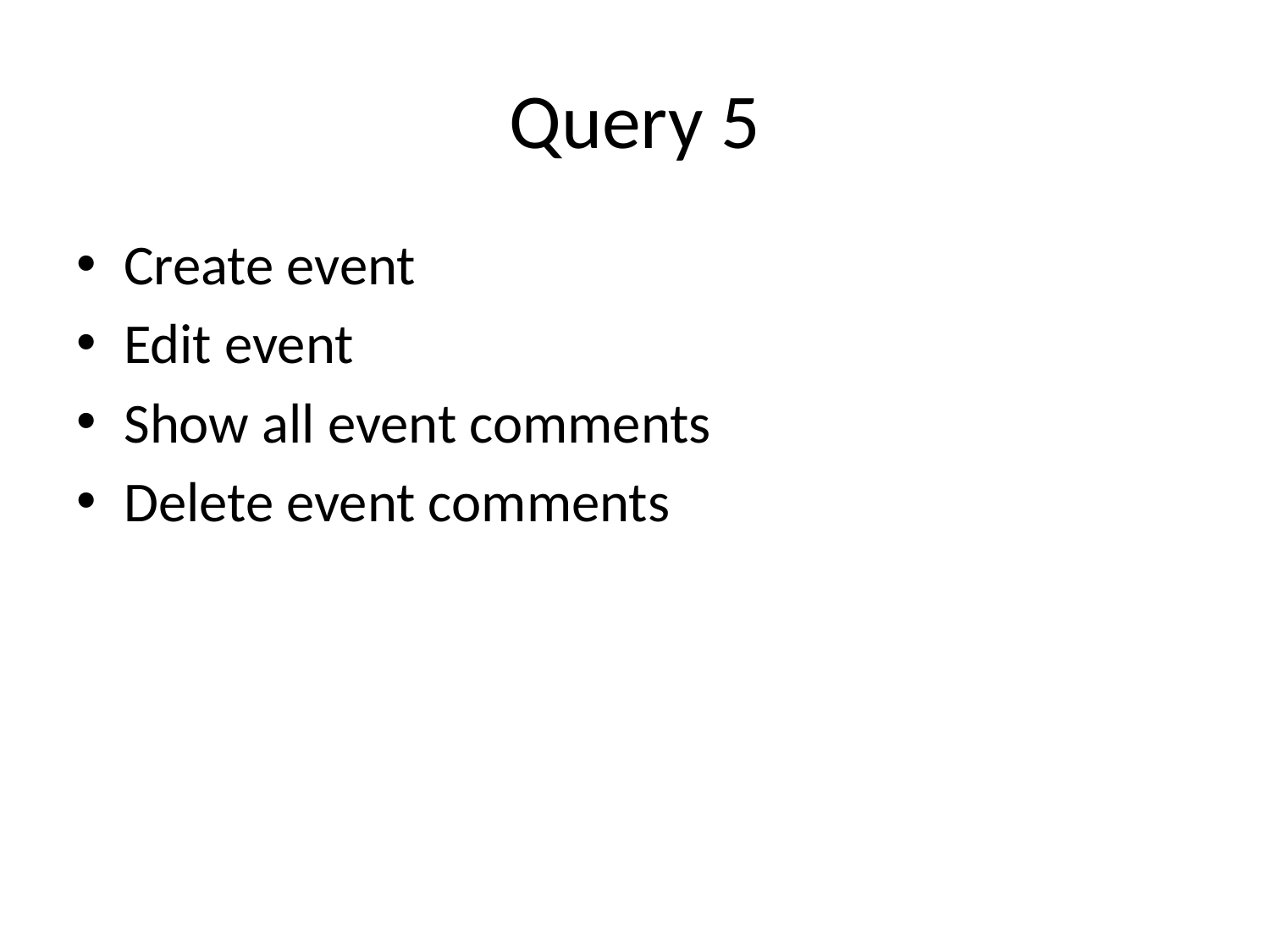

# Query 5
Create event
Edit event
Show all event comments
Delete event comments